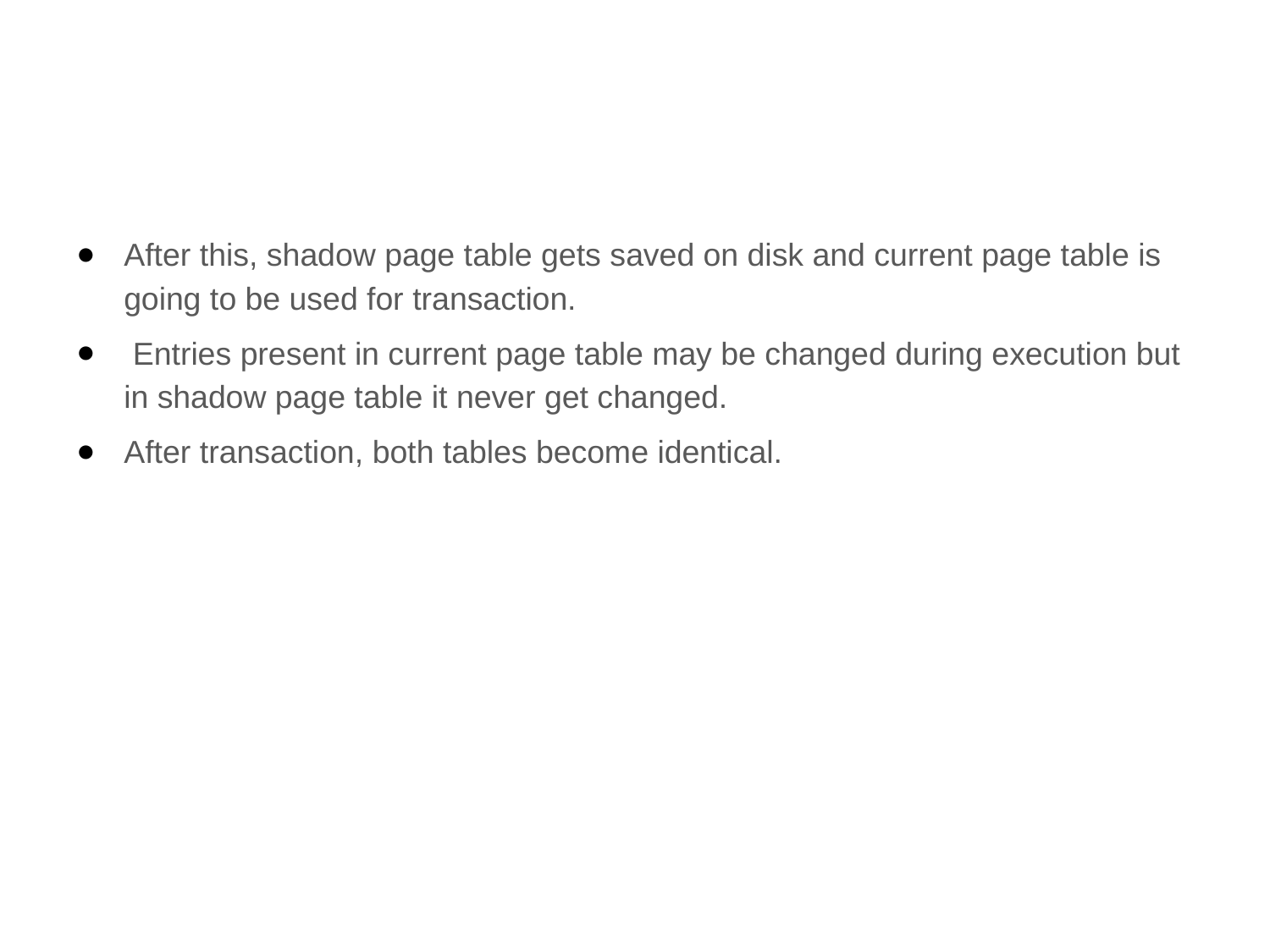

#
After this, shadow page table gets saved on disk and current page table is going to be used for transaction.
 Entries present in current page table may be changed during execution but in shadow page table it never get changed.
After transaction, both tables become identical.